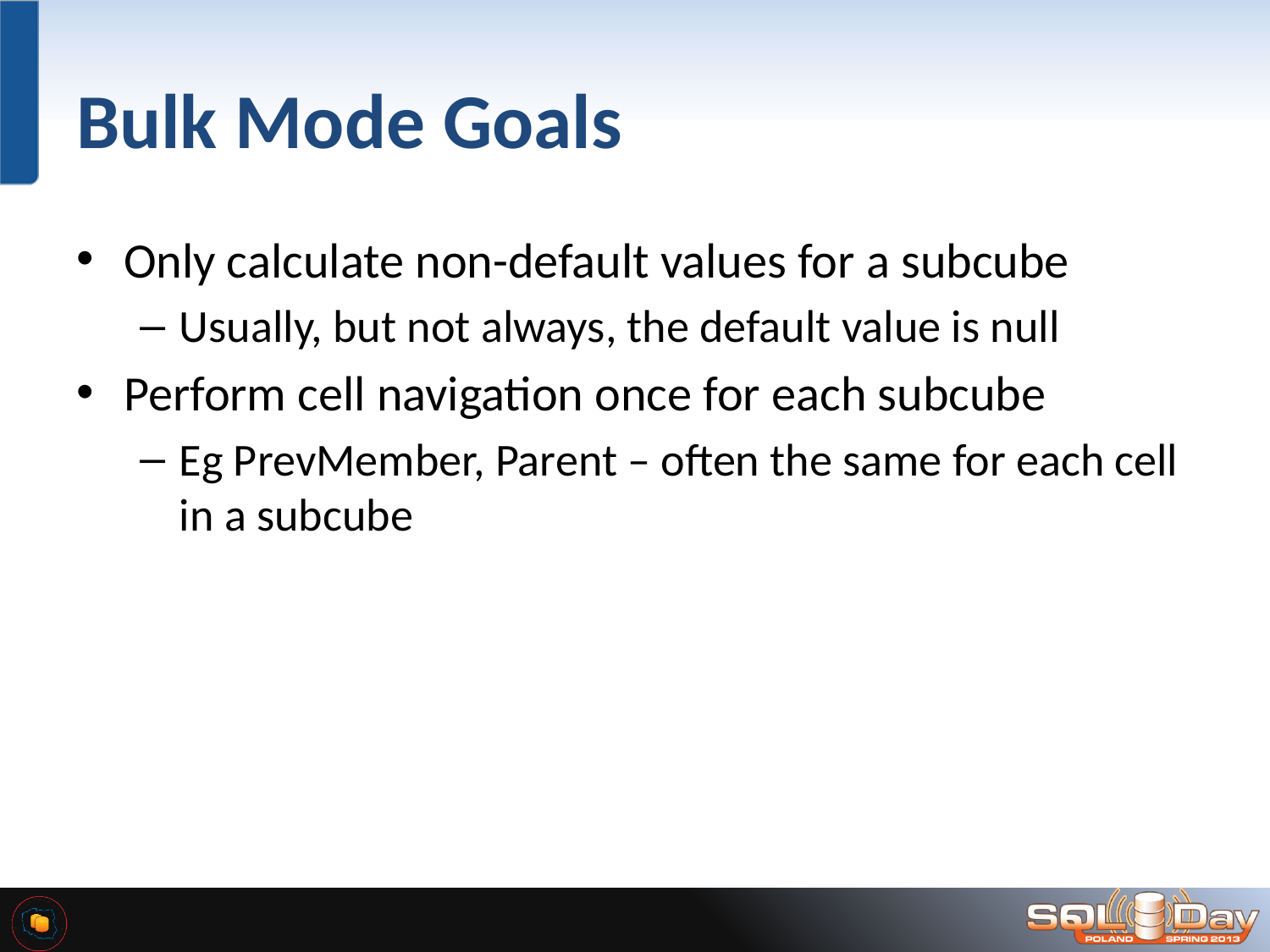

# Bulk Mode Goals
Only calculate non-default values for a subcube
Usually, but not always, the default value is null
Perform cell navigation once for each subcube
Eg PrevMember, Parent – often the same for each cell in a subcube